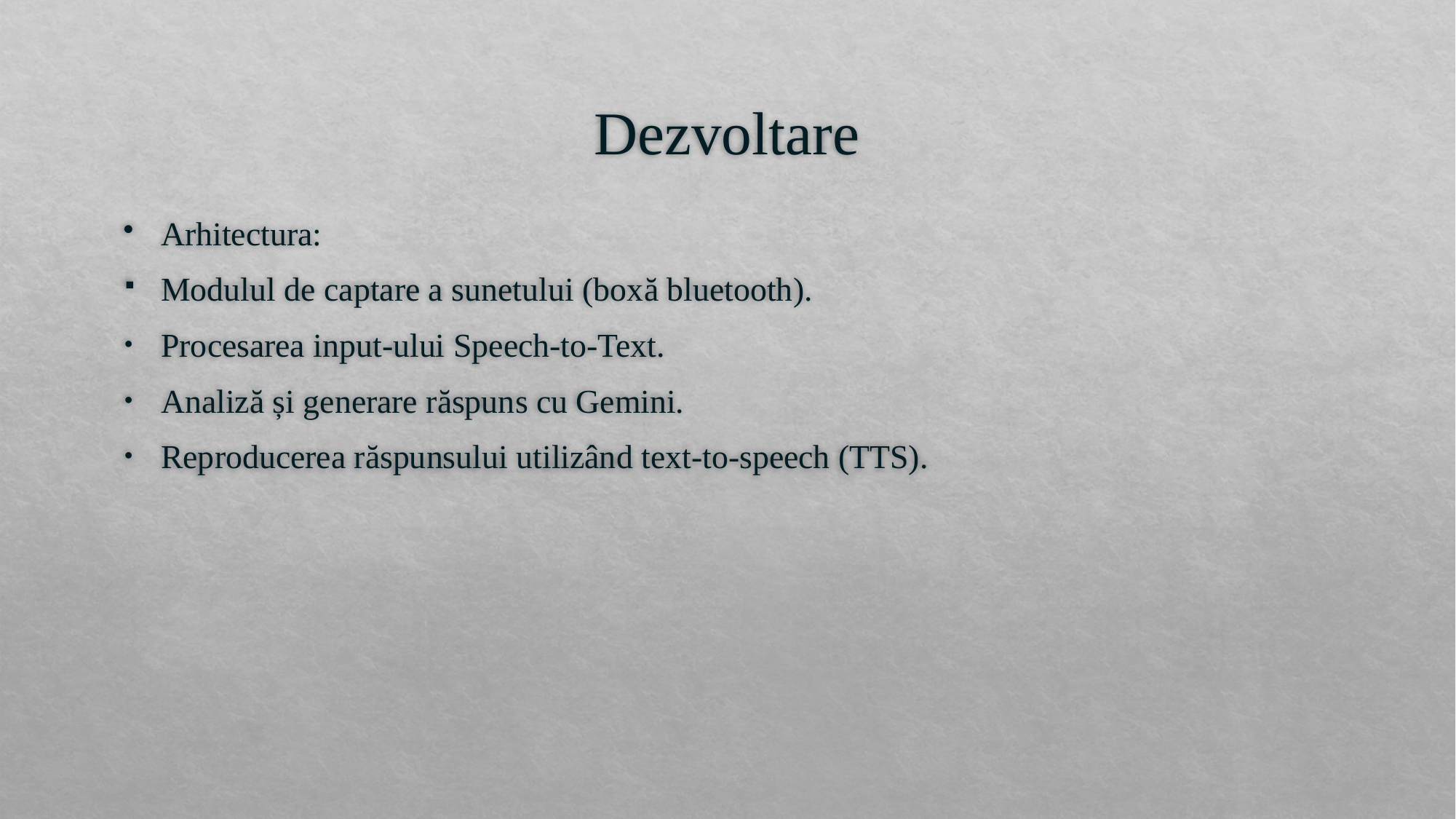

# Dezvoltare
Arhitectura:
Modulul de captare a sunetului (boxă bluetooth).
Procesarea input-ului Speech-to-Text.
Analiză și generare răspuns cu Gemini.
Reproducerea răspunsului utilizând text-to-speech (TTS).